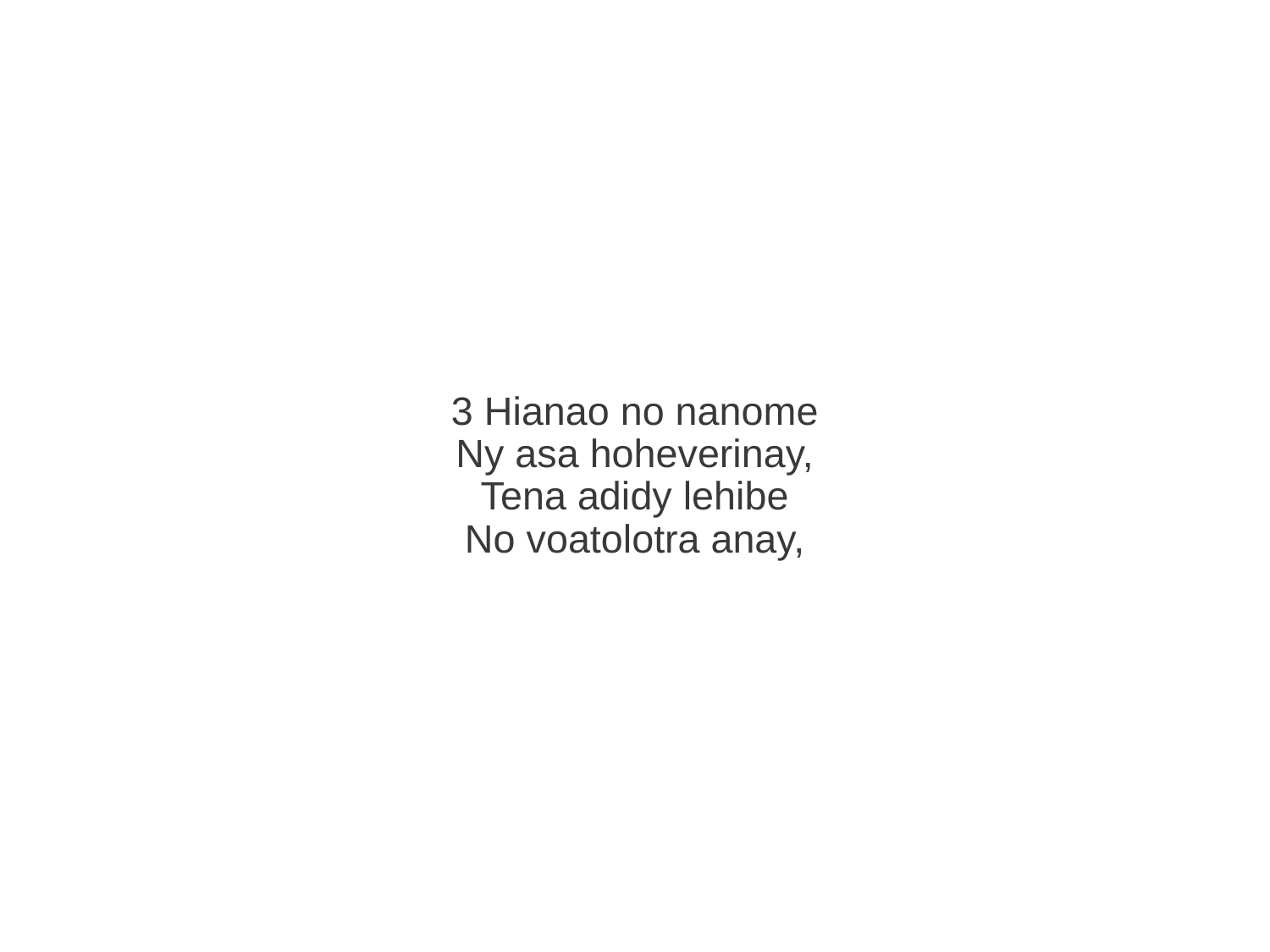

3 Hianao no nanome
Ny asa hoheverinay,
Tena adidy lehibe
No voatolotra anay,